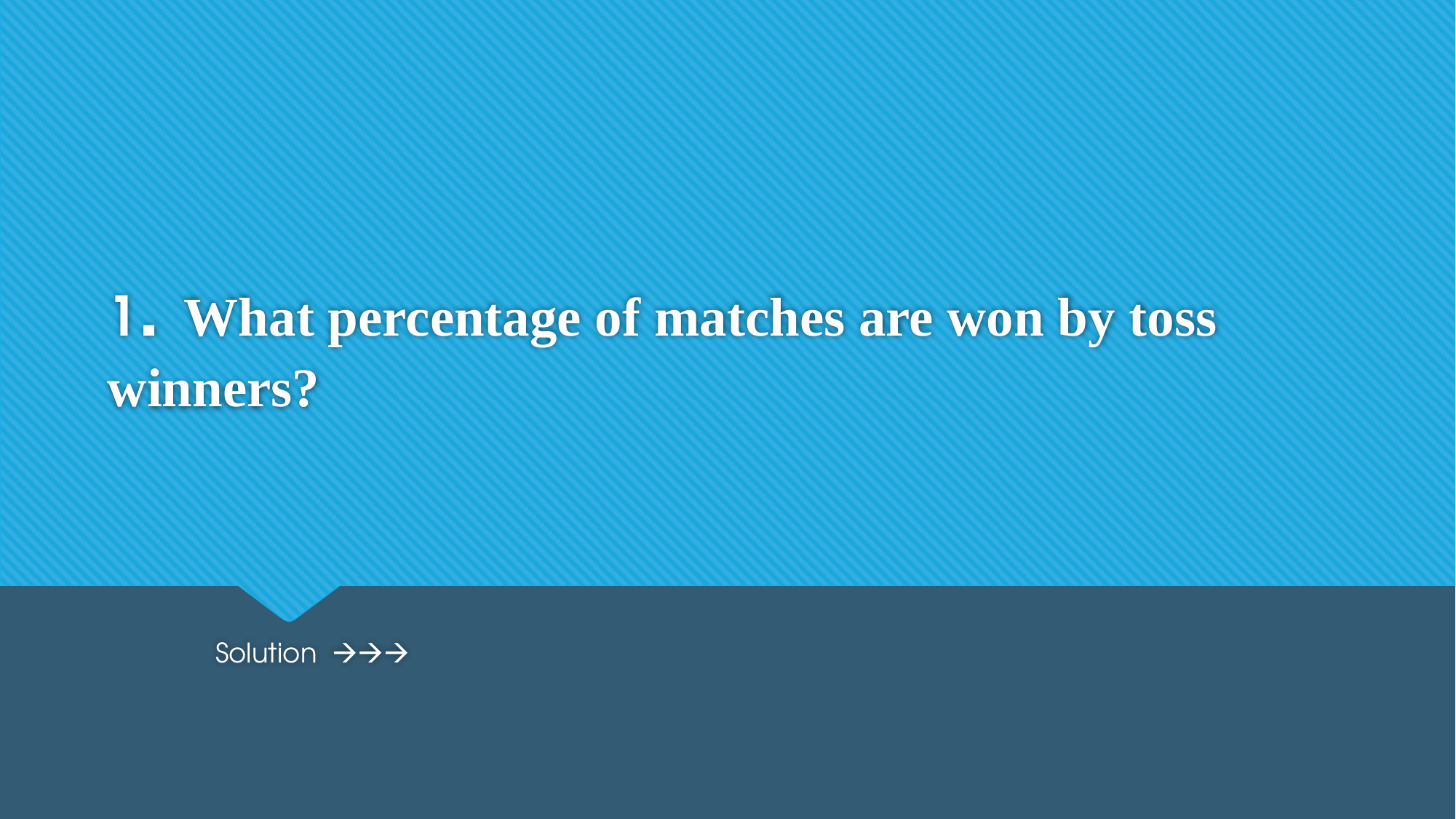

# 1. What percentage of matches are won by toss winners?
																			Solution  🡪🡪🡪